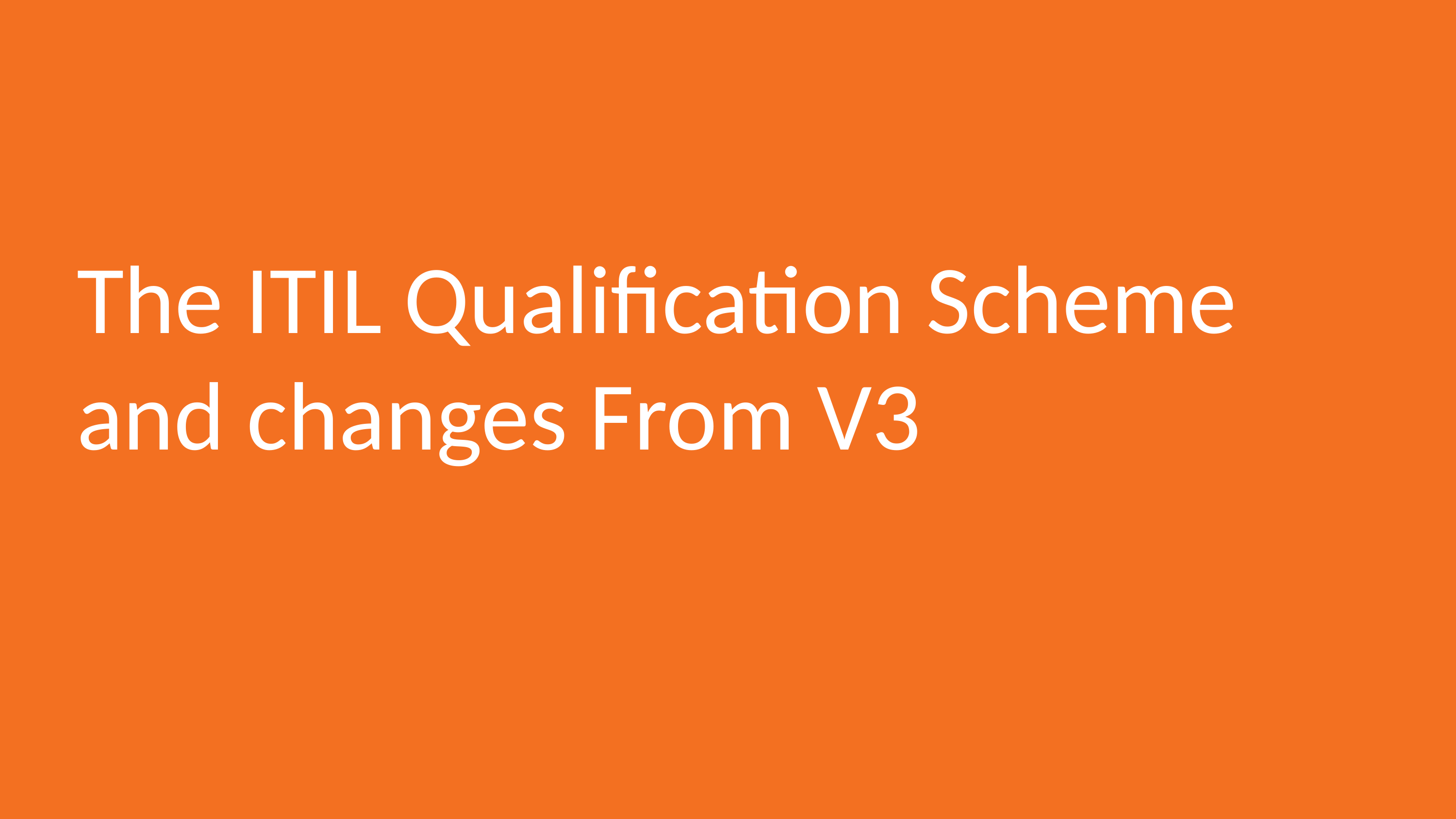

# The ITIL Qualification Scheme and changes From V3